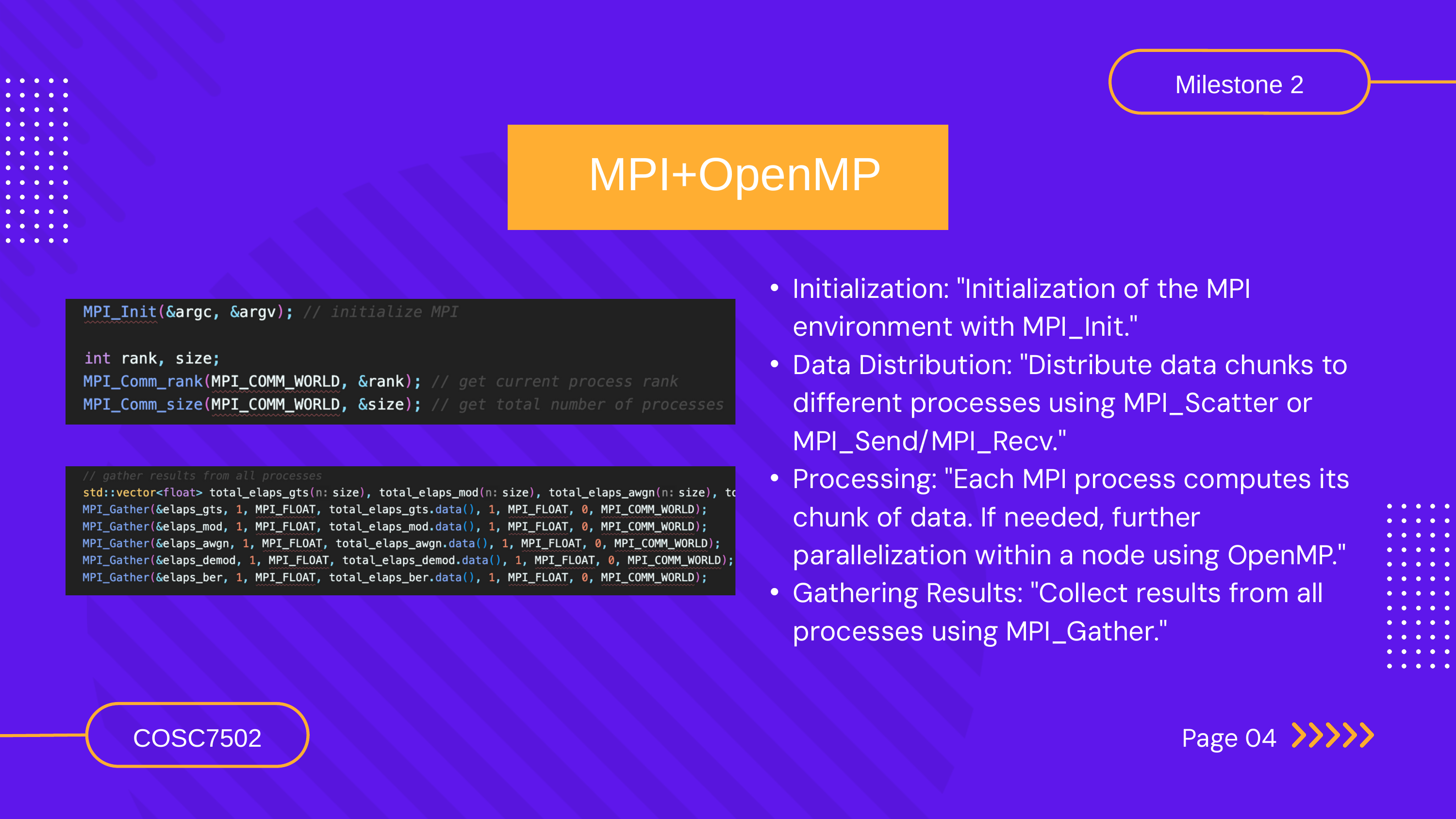

Milestone 2

MPI+OpenMP
Initialization: "Initialization of the MPI environment with MPI_Init."
Data Distribution: "Distribute data chunks to different processes using MPI_Scatter or MPI_Send/MPI_Recv."
Processing: "Each MPI process computes its chunk of data. If needed, further parallelization within a node using OpenMP."
Gathering Results: "Collect results from all processes using MPI_Gather."

COSC7502
Page 04